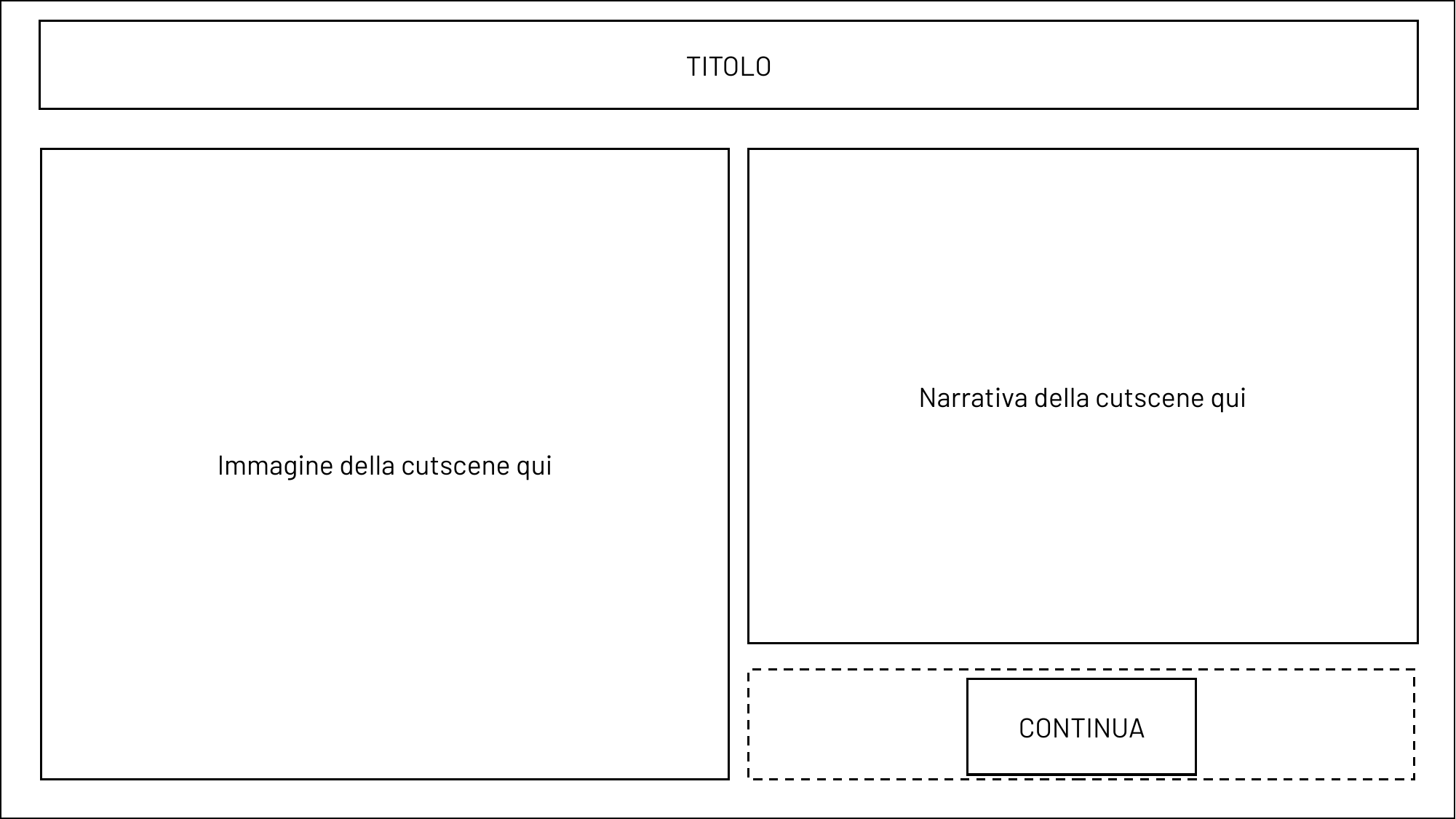

TITOLO
Immagine della cutscene qui
Narrativa della cutscene qui
CONTINUA
CONTINUA